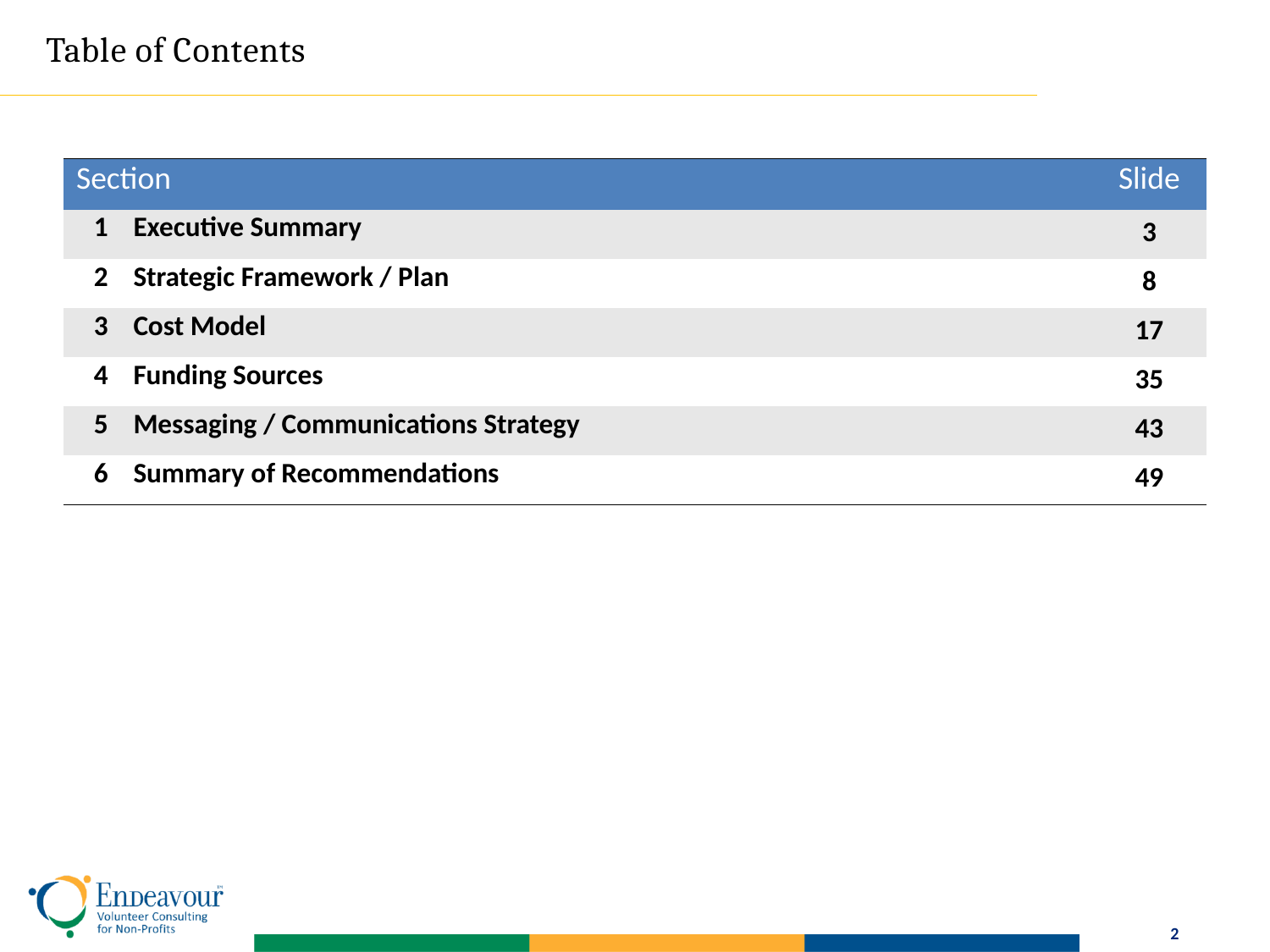

Table of Contents
| Section |  | Slide |
| --- | --- | --- |
| 1 | Executive Summary | 3 |
| 2 | Strategic Framework / Plan | 8 |
| 3 | Cost Model | 17 |
| 4 | Funding Sources | 35 |
| 5 | Messaging / Communications Strategy | 43 |
| 6 | Summary of Recommendations | 49 |